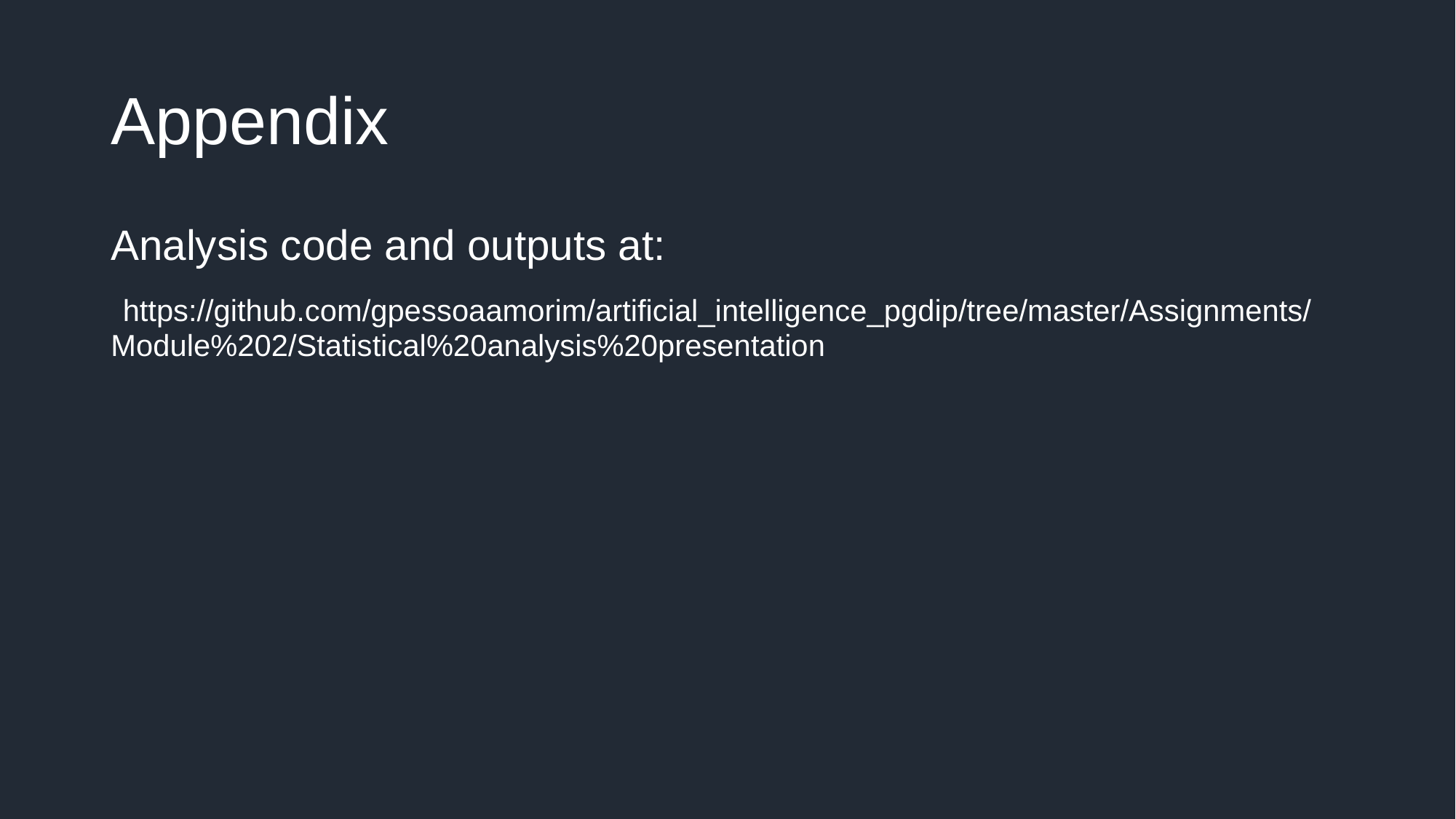

# Appendix
Analysis code and outputs at:
 https://github.com/gpessoaamorim/artificial_intelligence_pgdip/tree/master/Assignments/Module%202/Statistical%20analysis%20presentation